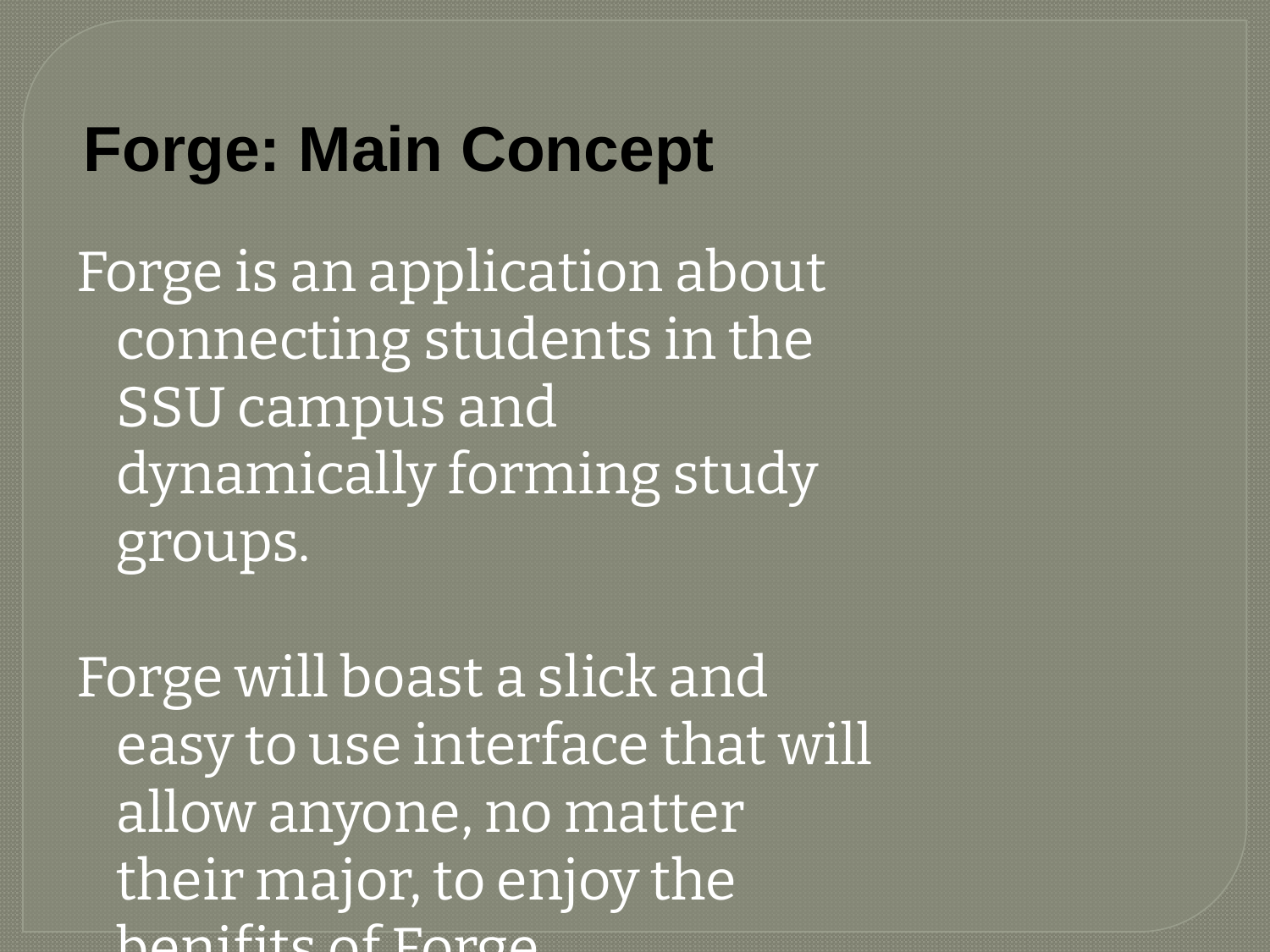

# Forge: Main Concept
Forge is an application about connecting students in the SSU campus and dynamically forming study groups.

Forge will boast a slick and easy to use interface that will allow anyone, no matter their major, to enjoy the benifits of Forge.